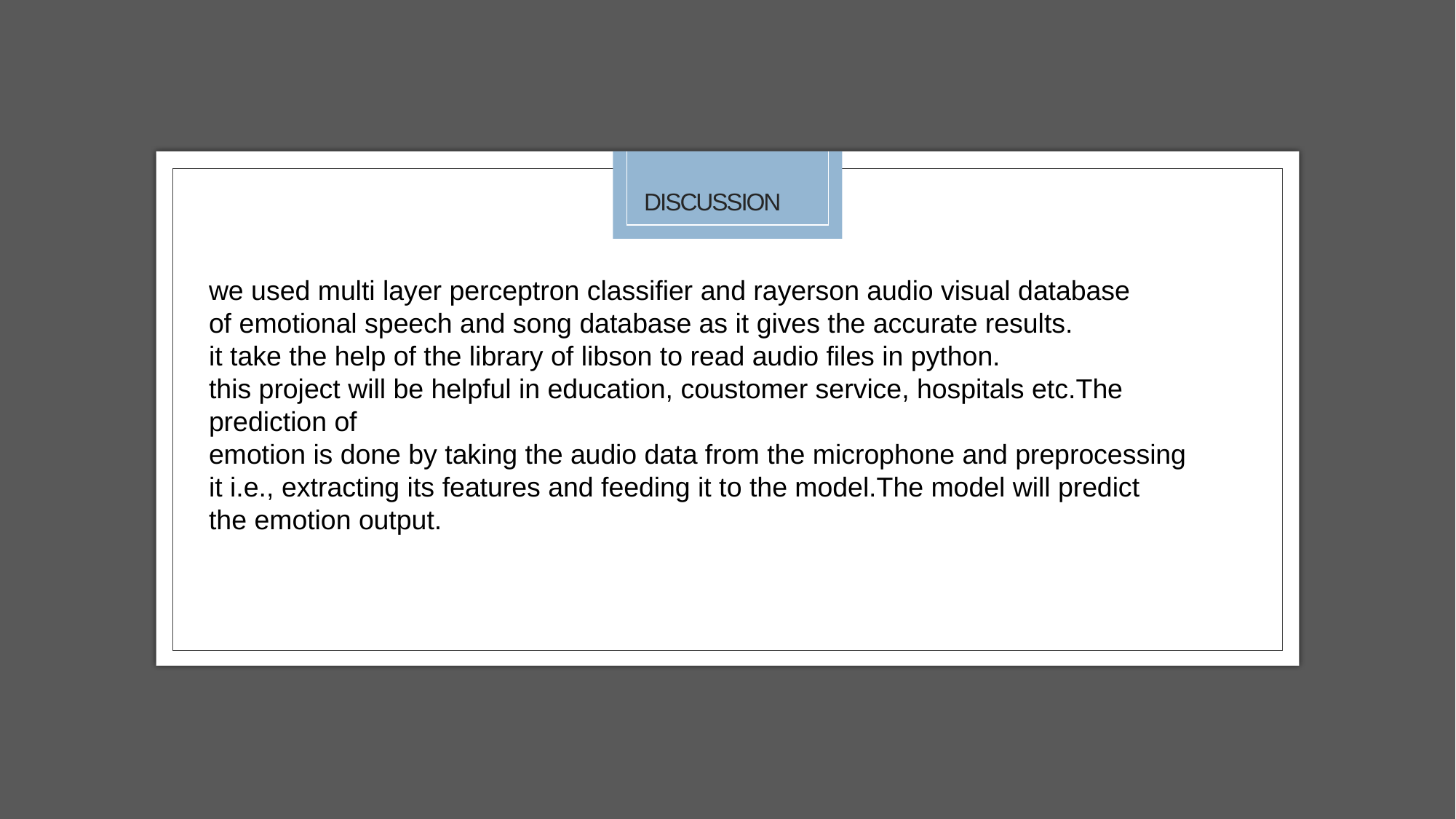

# discussion
we used multi layer perceptron classifier and rayerson audio visual database
of emotional speech and song database as it gives the accurate results.
it take the help of the library of libson to read audio files in python.
this project will be helpful in education, coustomer service, hospitals etc.The prediction of
emotion is done by taking the audio data from the microphone and preprocessing
it i.e., extracting its features and feeding it to the model.The model will predict
the emotion output.